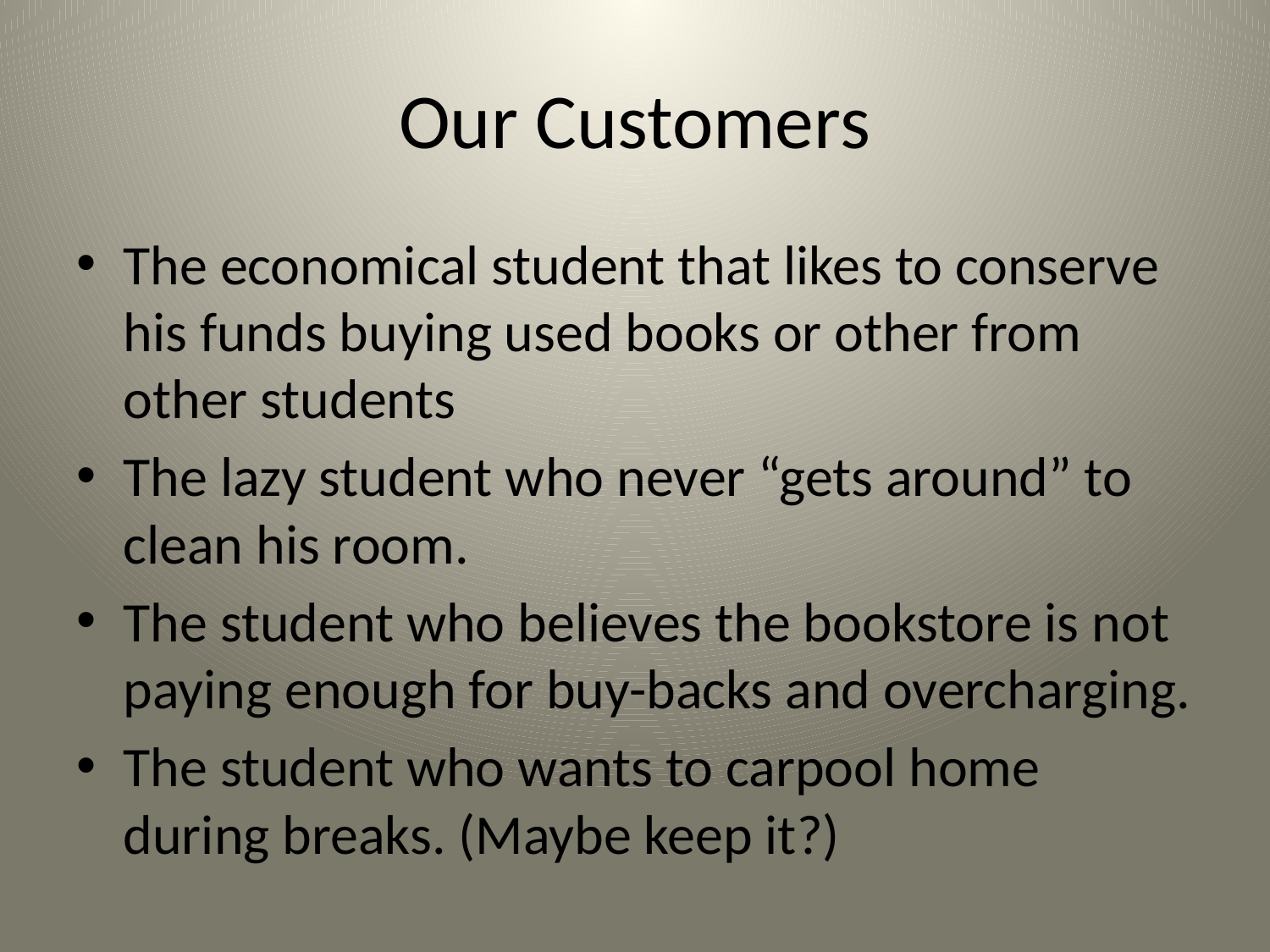

# Our Customers
The economical student that likes to conserve his funds buying used books or other from other students
The lazy student who never “gets around” to clean his room.
The student who believes the bookstore is not paying enough for buy-backs and overcharging.
The student who wants to carpool home during breaks. (Maybe keep it?)